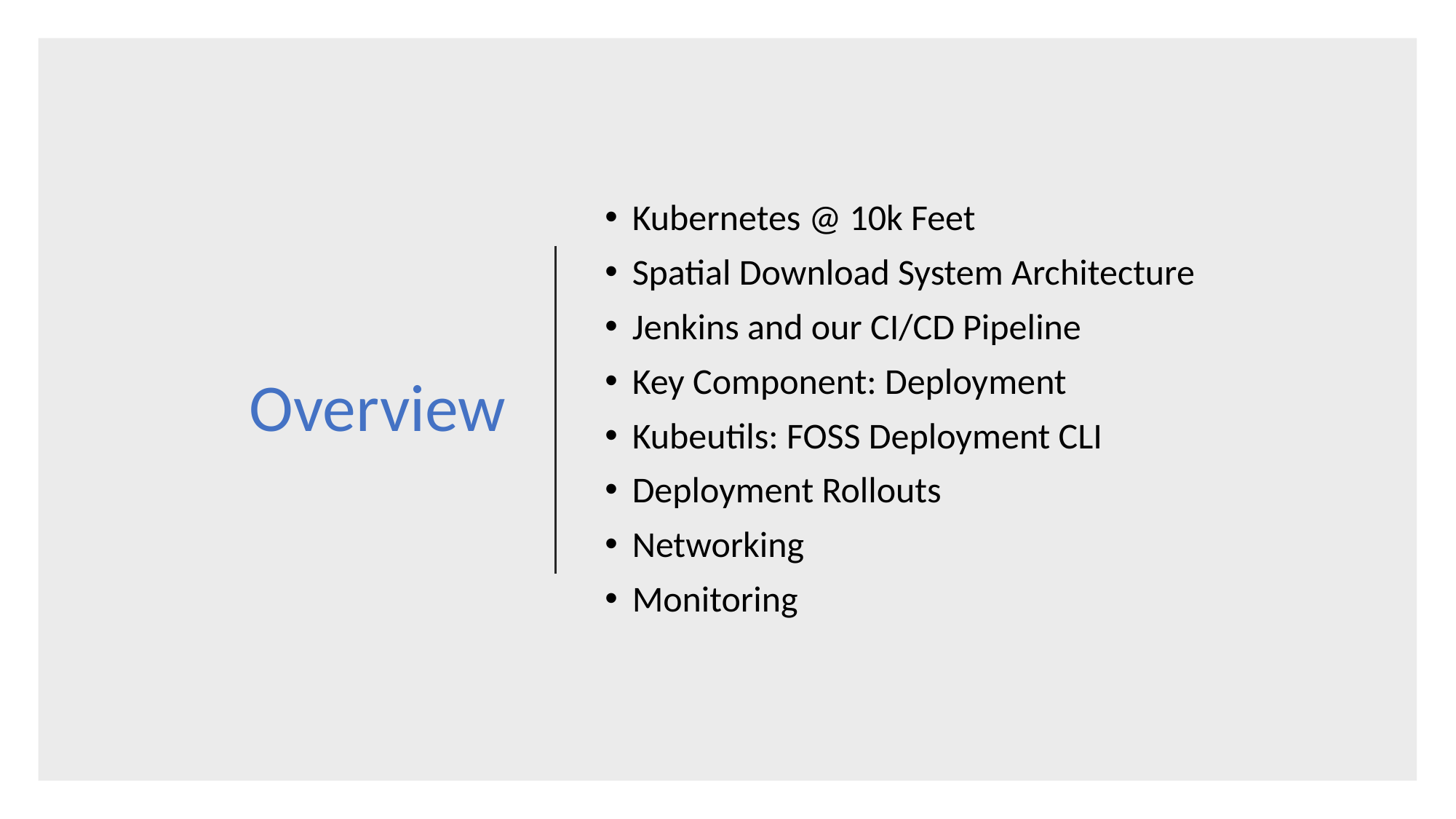

# Overview
Kubernetes @ 10k Feet
Spatial Download System Architecture
Jenkins and our CI/CD Pipeline
Key Component: Deployment
Kubeutils: FOSS Deployment CLI
Deployment Rollouts
Networking
Monitoring